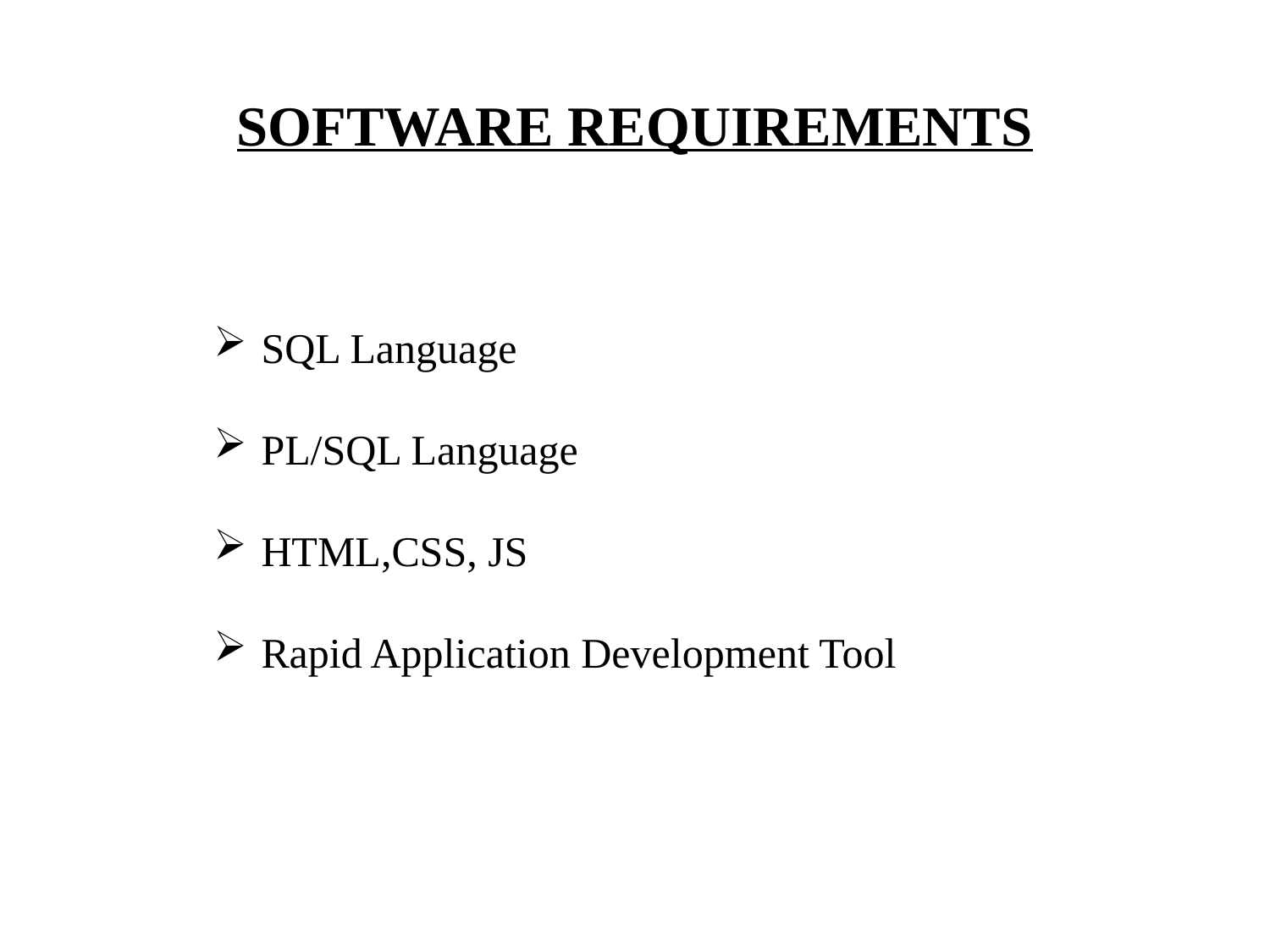

SOFTWARE REQUIREMENTS
SQL Language
PL/SQL Language
HTML,CSS, JS
Rapid Application Development Tool